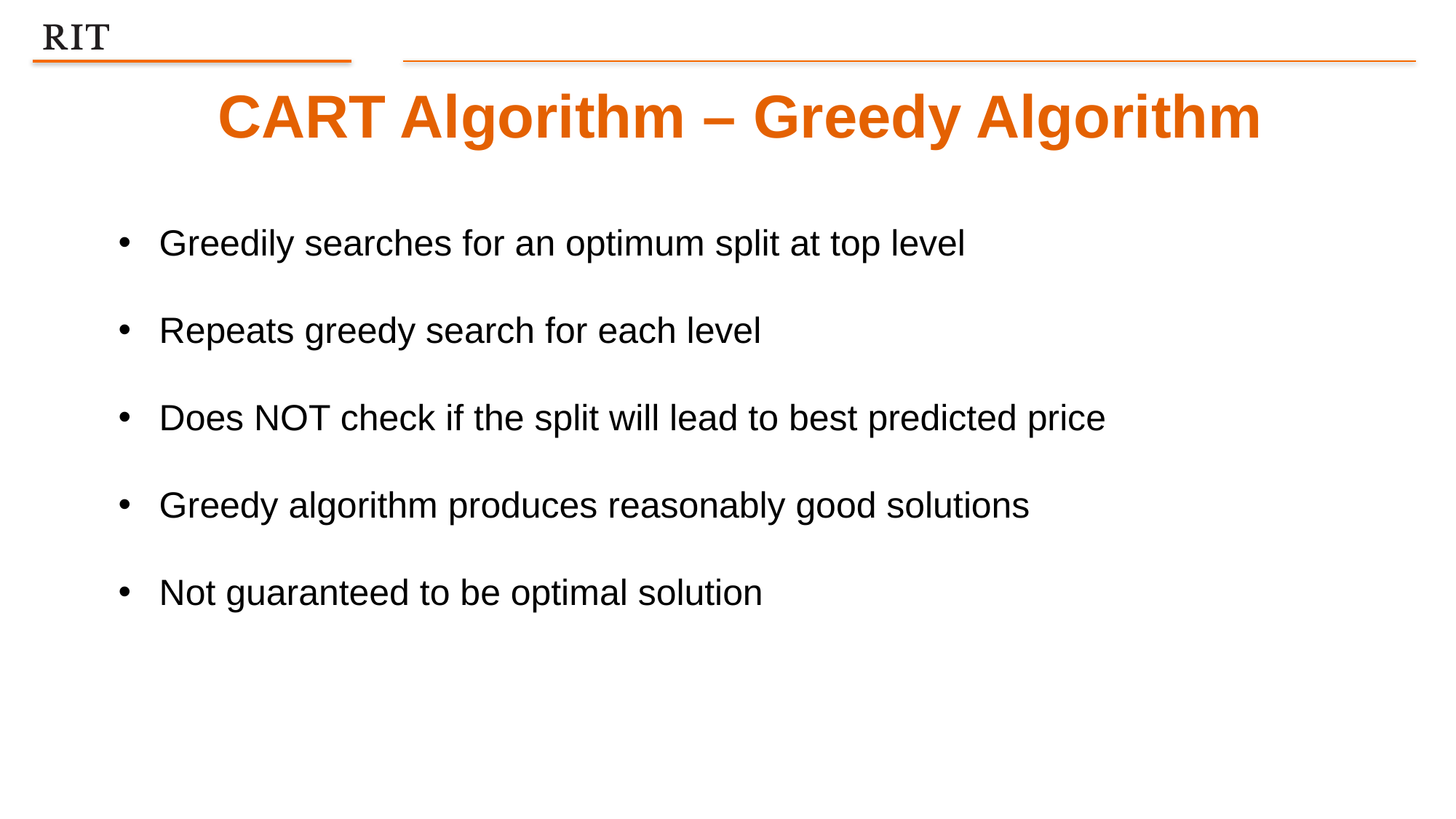

CART Algorithm – Greedy Algorithm
Greedily searches for an optimum split at top level

Repeats greedy search for each level

Does NOT check if the split will lead to best predicted price

Greedy algorithm produces reasonably good solutions

Not guaranteed to be optimal solution